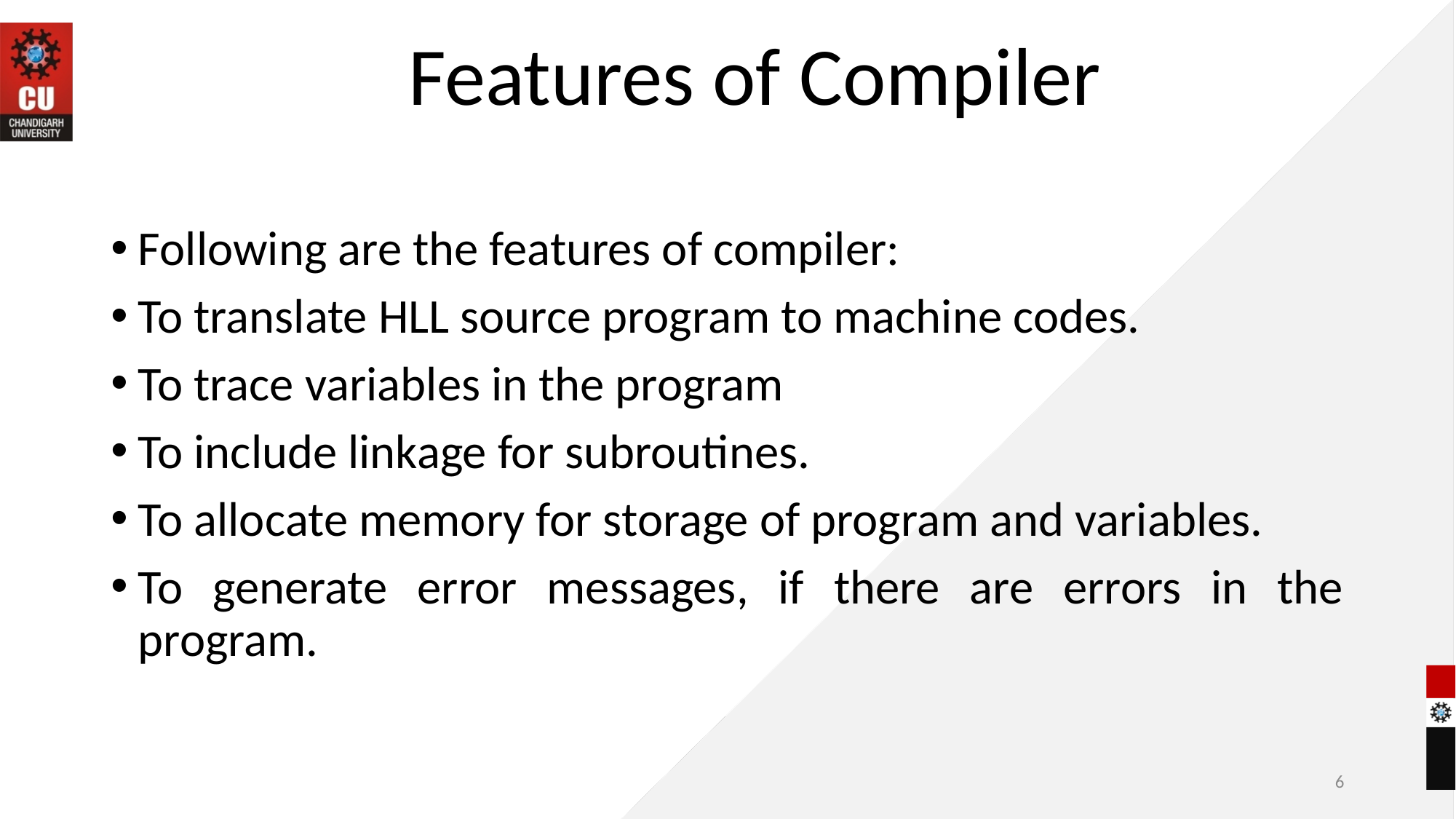

# Features of Compiler
Following are the features of compiler:
To translate HLL source program to machine codes.
To trace variables in the program
To include linkage for subroutines.
To allocate memory for storage of program and variables.
To generate error messages, if there are errors in the program.
6